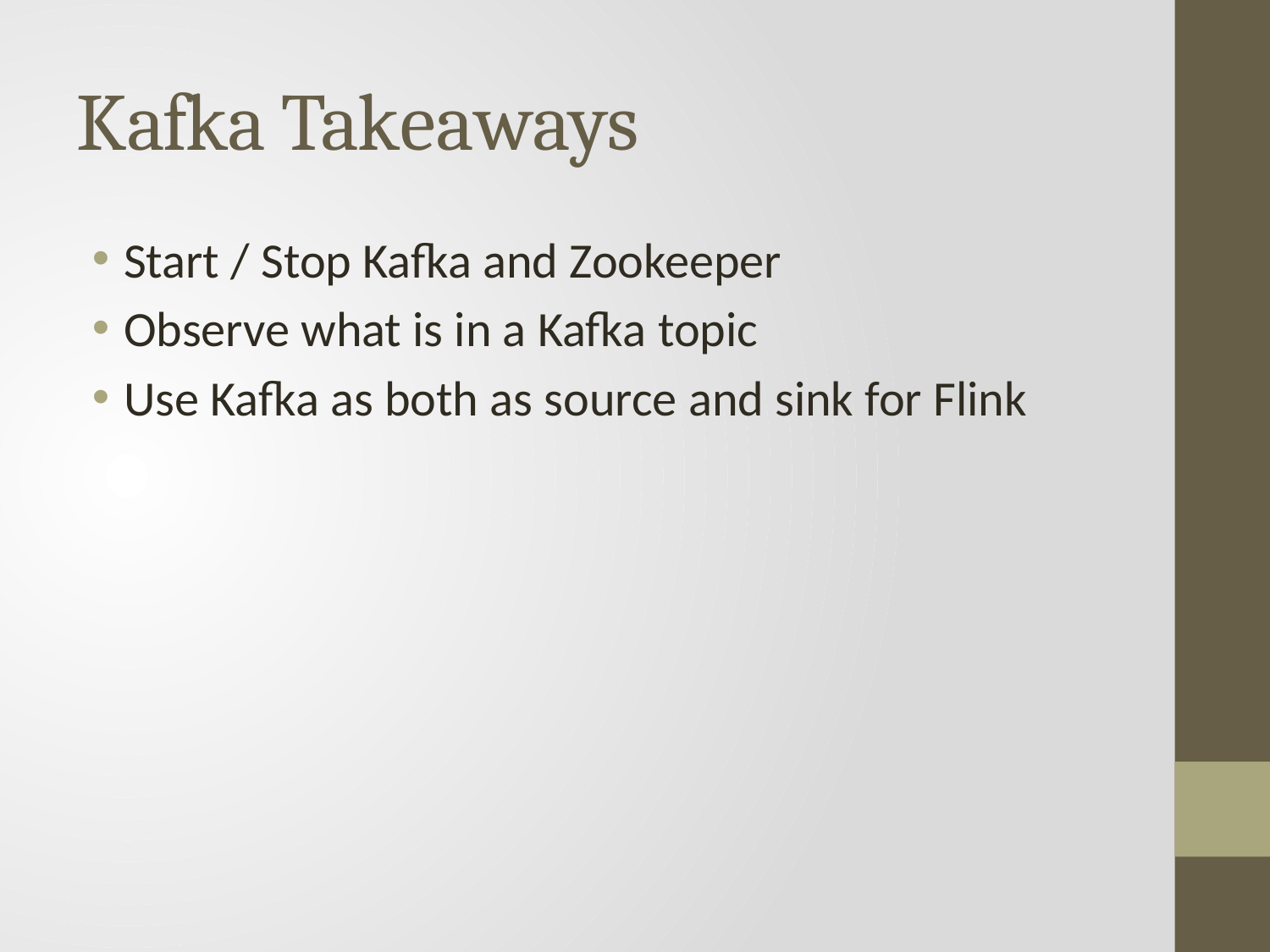

# Kafka Takeaways
Start / Stop Kafka and Zookeeper
Observe what is in a Kafka topic
Use Kafka as both as source and sink for Flink